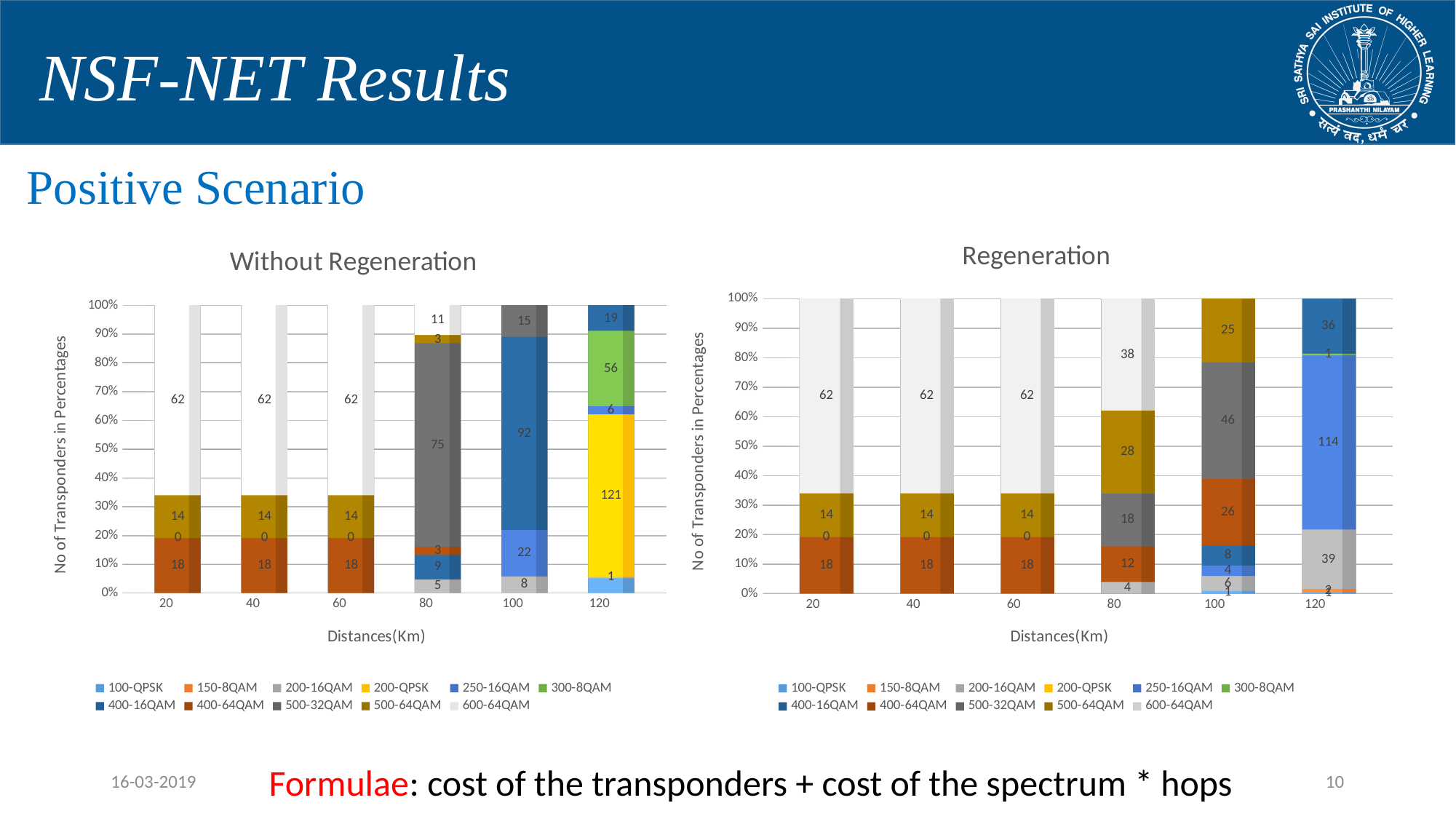

# NSF-NET Results
Positive Scenario

[unsupported chart]

[unsupported chart]

Formulae: cost of the transponders + cost of the spectrum * hops
16-03-2019
10